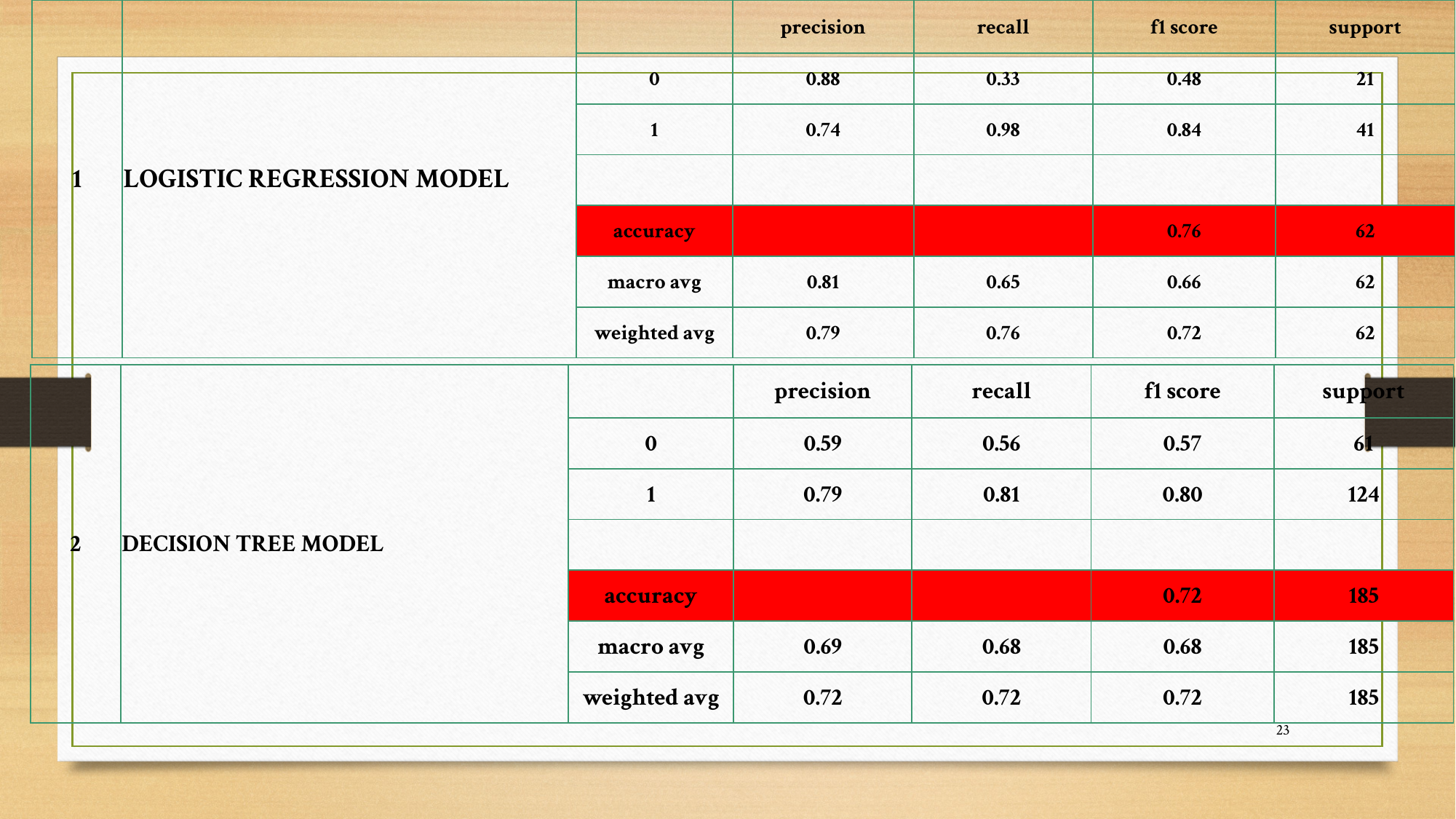

| 1 | LOGISTIC REGRESSION MODEL |  | precision | recall | f1 score | support |
| --- | --- | --- | --- | --- | --- | --- |
|  |  | 0 | 0.88 | 0.33 | 0.48 | 21 |
|  |  | 1 | 0.74 | 0.98 | 0.84 | 41 |
|  |  |  |  |  |  |  |
|  |  | accuracy |  |  | 0.76 | 62 |
|  |  | macro avg | 0.81 | 0.65 | 0.66 | 62 |
|  |  | weighted avg | 0.79 | 0.76 | 0.72 | 62 |
| 2 | DECISION TREE MODEL |  | precision | recall | f1 score | support |
| --- | --- | --- | --- | --- | --- | --- |
|  |  | 0 | 0.59 | 0.56 | 0.57 | 61 |
|  |  | 1 | 0.79 | 0.81 | 0.80 | 124 |
|  |  |  |  |  |  |  |
|  |  | accuracy |  |  | 0.72 | 185 |
|  |  | macro avg | 0.69 | 0.68 | 0.68 | 185 |
|  |  | weighted avg | 0.72 | 0.72 | 0.72 | 185 |
23